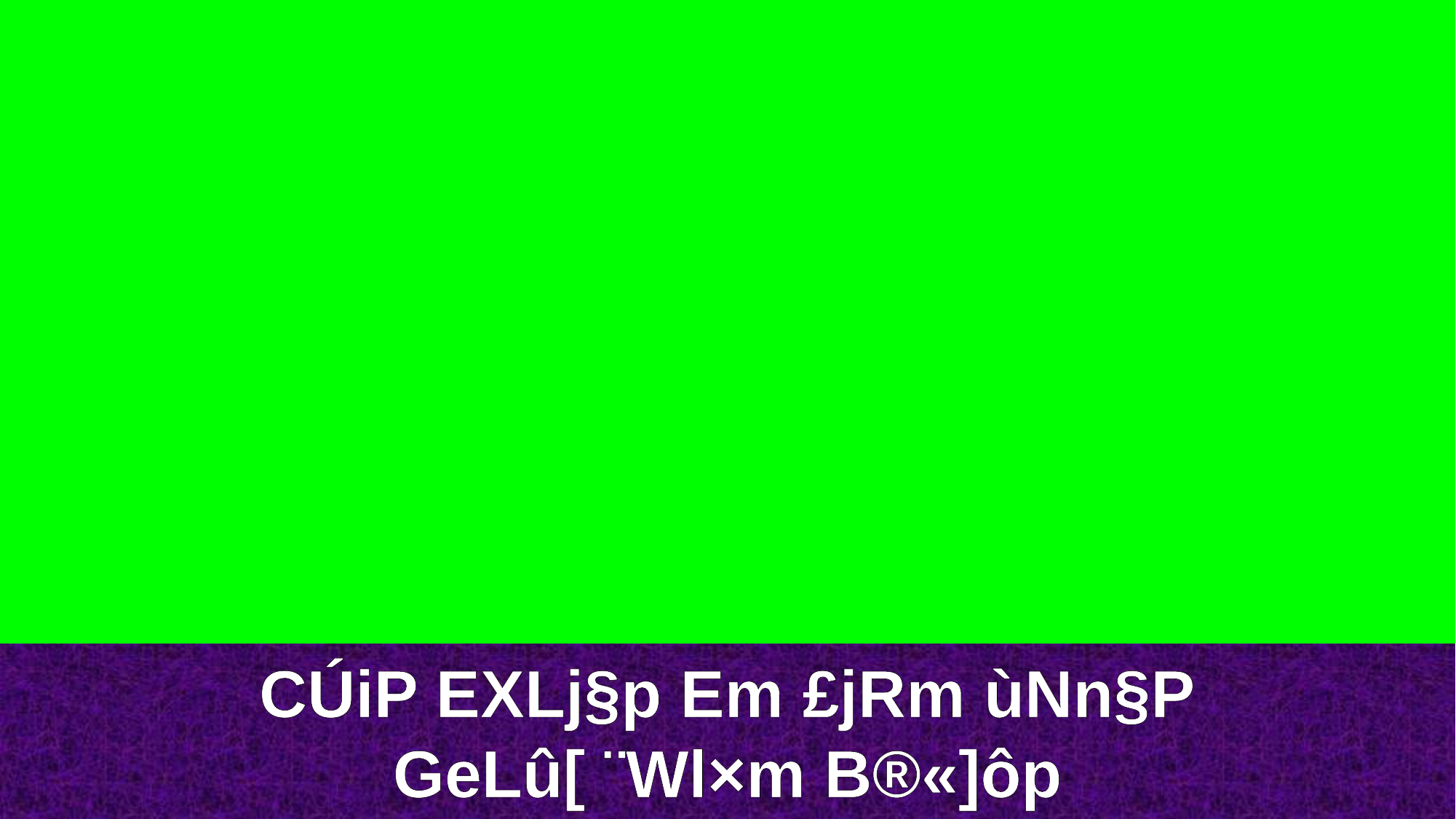

CÚiP EXLj§p Em £jRm ùNn§P
GeLû[ ¨Wl×m B®«]ôp